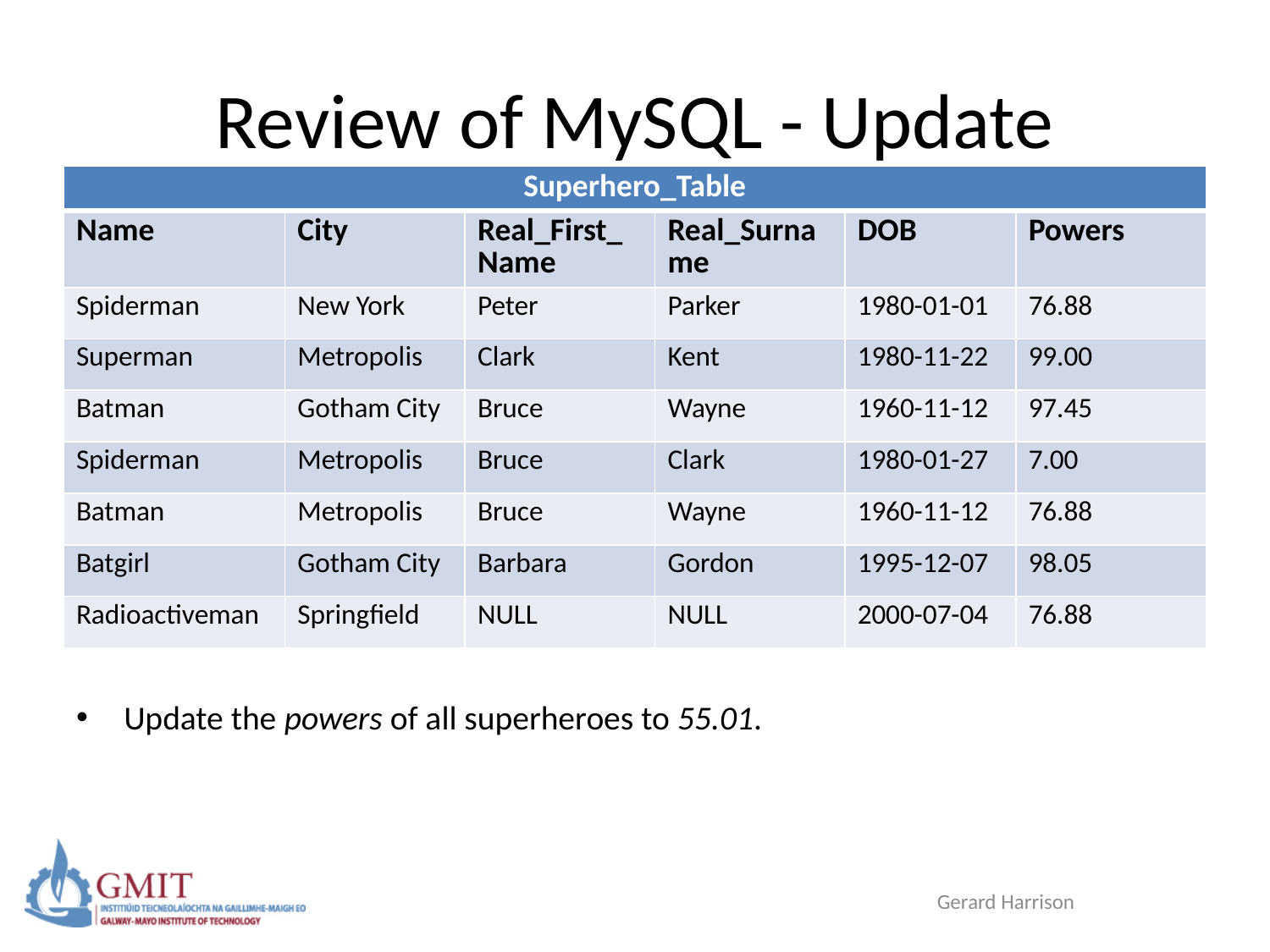

# Review of MySQL - Update
| Superhero\_Table |  |  |  |  |  |
| --- | --- | --- | --- | --- | --- |
| Name | City | Real\_First\_Name | Real\_Surname | DOB | Powers |
| Spiderman | New York | Peter | Parker | 1980-01-01 | 76.88 |
| Superman | Metropolis | Clark | Kent | 1980-11-22 | 99.00 |
| Batman | Gotham City | Bruce | Wayne | 1960-11-12 | 97.45 |
| Spiderman | Metropolis | Bruce | Clark | 1980-01-27 | 7.00 |
| Batman | Metropolis | Bruce | Wayne | 1960-11-12 | 76.88 |
| Batgirl | Gotham City | Barbara | Gordon | 1995-12-07 | 98.05 |
| Radioactiveman | Springfield | NULL | NULL | 2000-07-04 | 76.88 |

Update the powers of all superheroes to 55.01.
Gerard Harrison
9